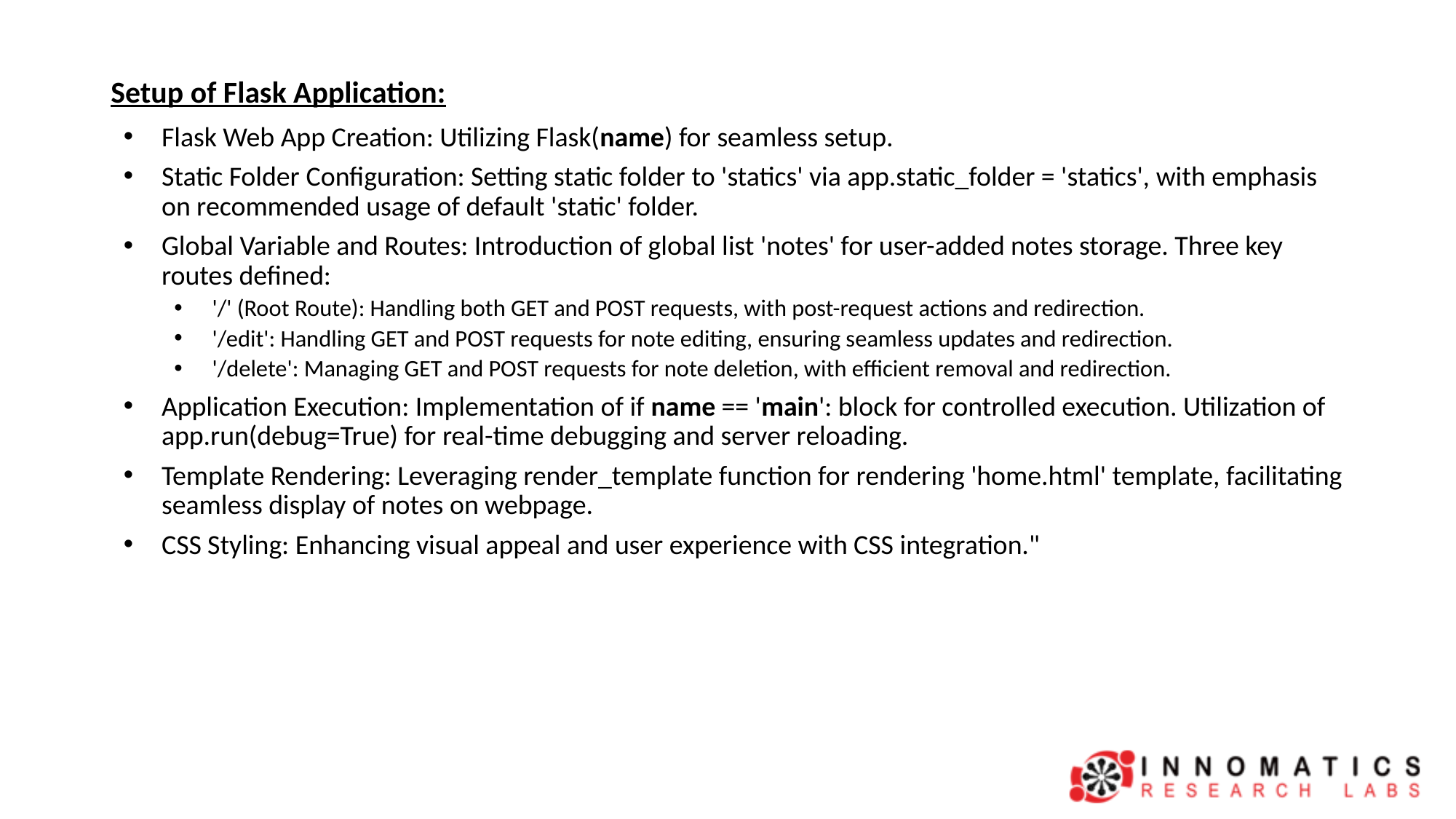

# Setup of Flask Application:
Flask Web App Creation: Utilizing Flask(name) for seamless setup.
Static Folder Configuration: Setting static folder to 'statics' via app.static_folder = 'statics', with emphasis on recommended usage of default 'static' folder.
Global Variable and Routes: Introduction of global list 'notes' for user-added notes storage. Three key routes defined:
'/' (Root Route): Handling both GET and POST requests, with post-request actions and redirection.
'/edit': Handling GET and POST requests for note editing, ensuring seamless updates and redirection.
'/delete': Managing GET and POST requests for note deletion, with efficient removal and redirection.
Application Execution: Implementation of if name == 'main': block for controlled execution. Utilization of app.run(debug=True) for real-time debugging and server reloading.
Template Rendering: Leveraging render_template function for rendering 'home.html' template, facilitating seamless display of notes on webpage.
CSS Styling: Enhancing visual appeal and user experience with CSS integration."